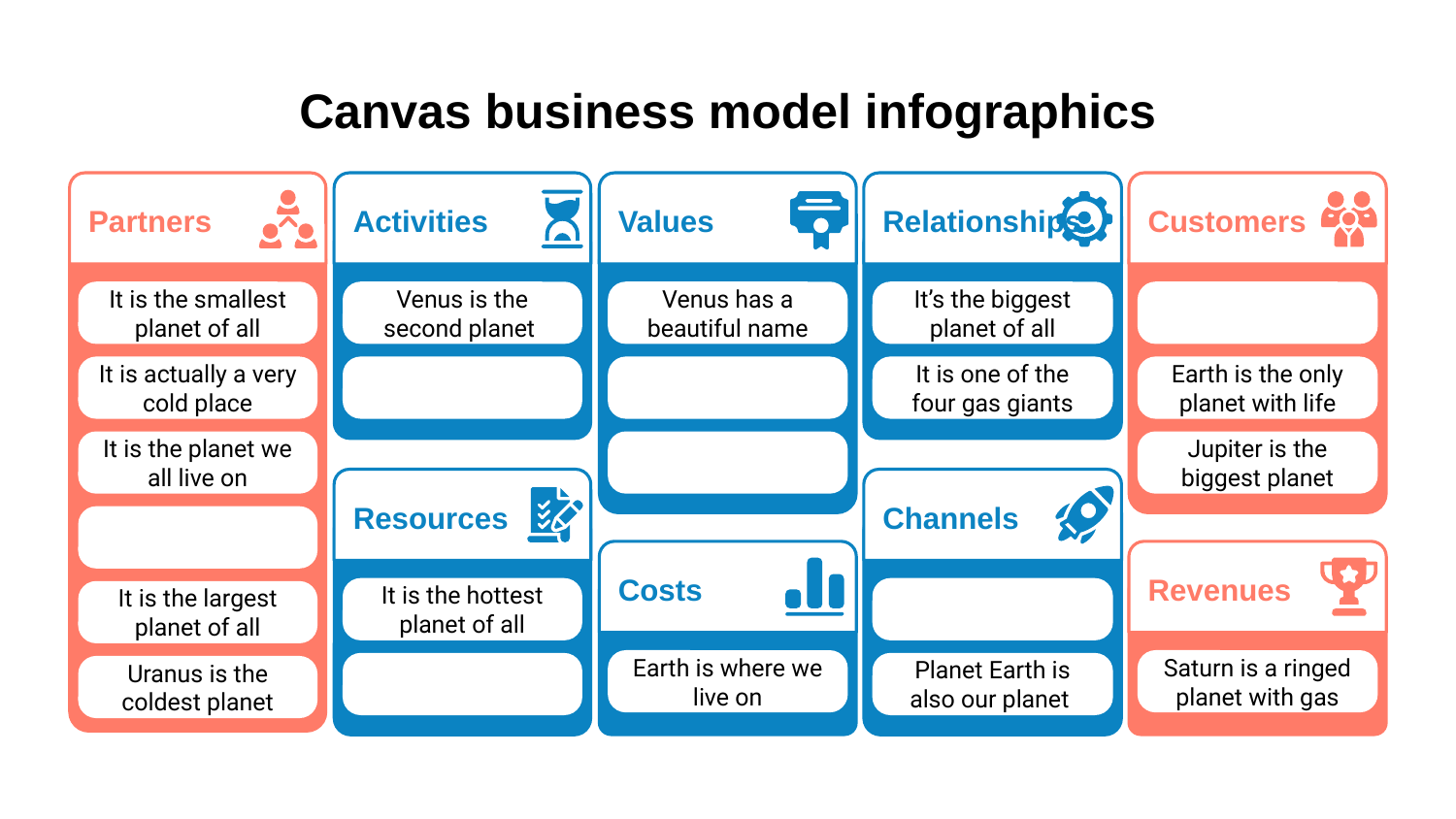

# Canvas business model infographics

Partners
Activities
Values
Relationships
Customers

It is the smallest planet of all
Venus is the second planet
It’s the biggest planet of all
Venus has a beautiful name

It is actually a very cold place

It is one of the four gas giants

Earth is the only planet with life
It is the planet we all live on

Jupiter is the biggest planet

Resources
Channels

Costs
Revenues

It is the hottest planet of all

It is the largest planet of all
Earth is where we live on
Saturn is a ringed planet with gas

Planet Earth is also our planet
Uranus is the coldest planet